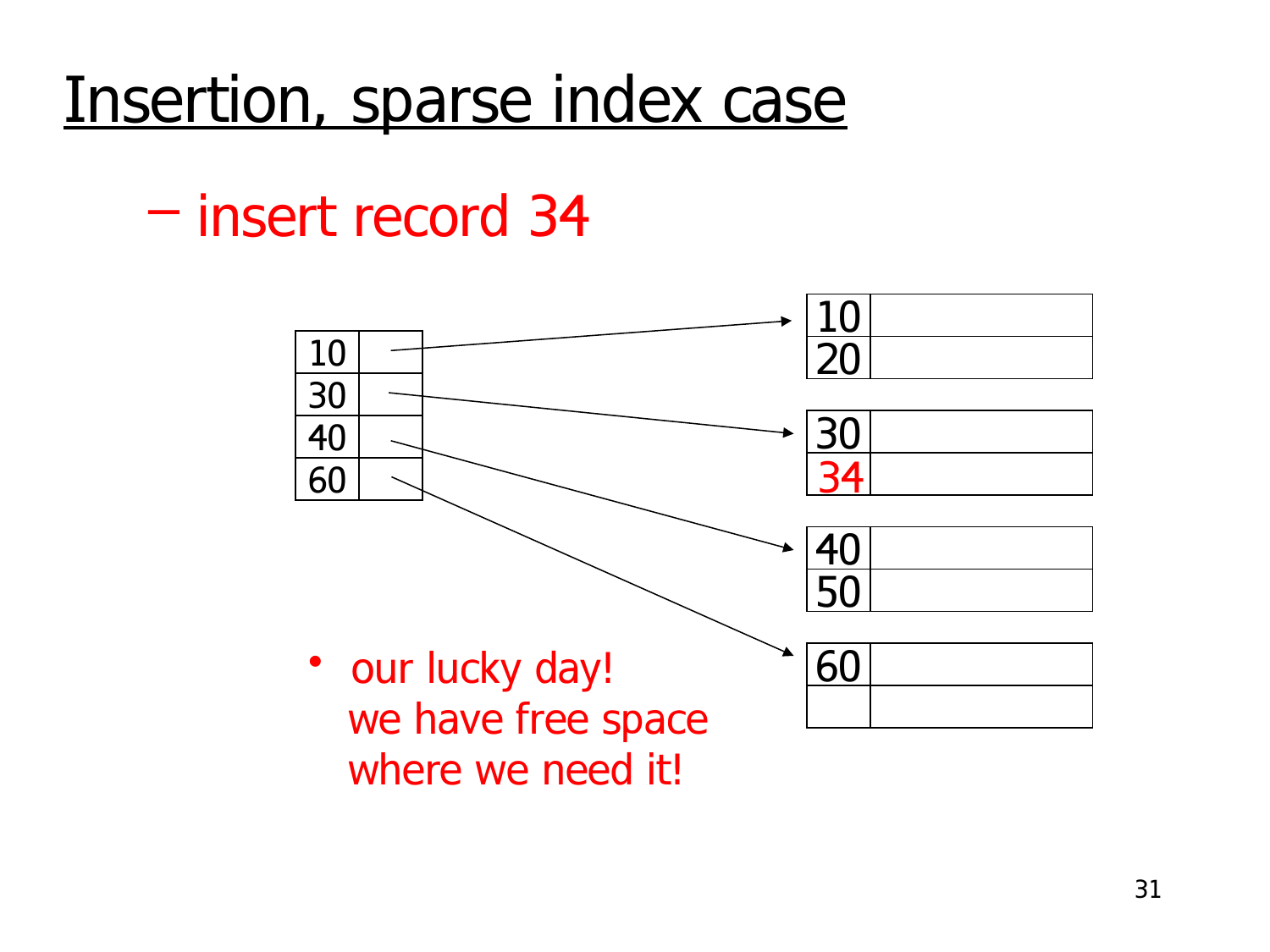

Insertion, sparse index case
 insert record 34

10

20

10

30

30

40

34
 our lucky day!
   we have free space
   where we need it!
60

40

50

60

31